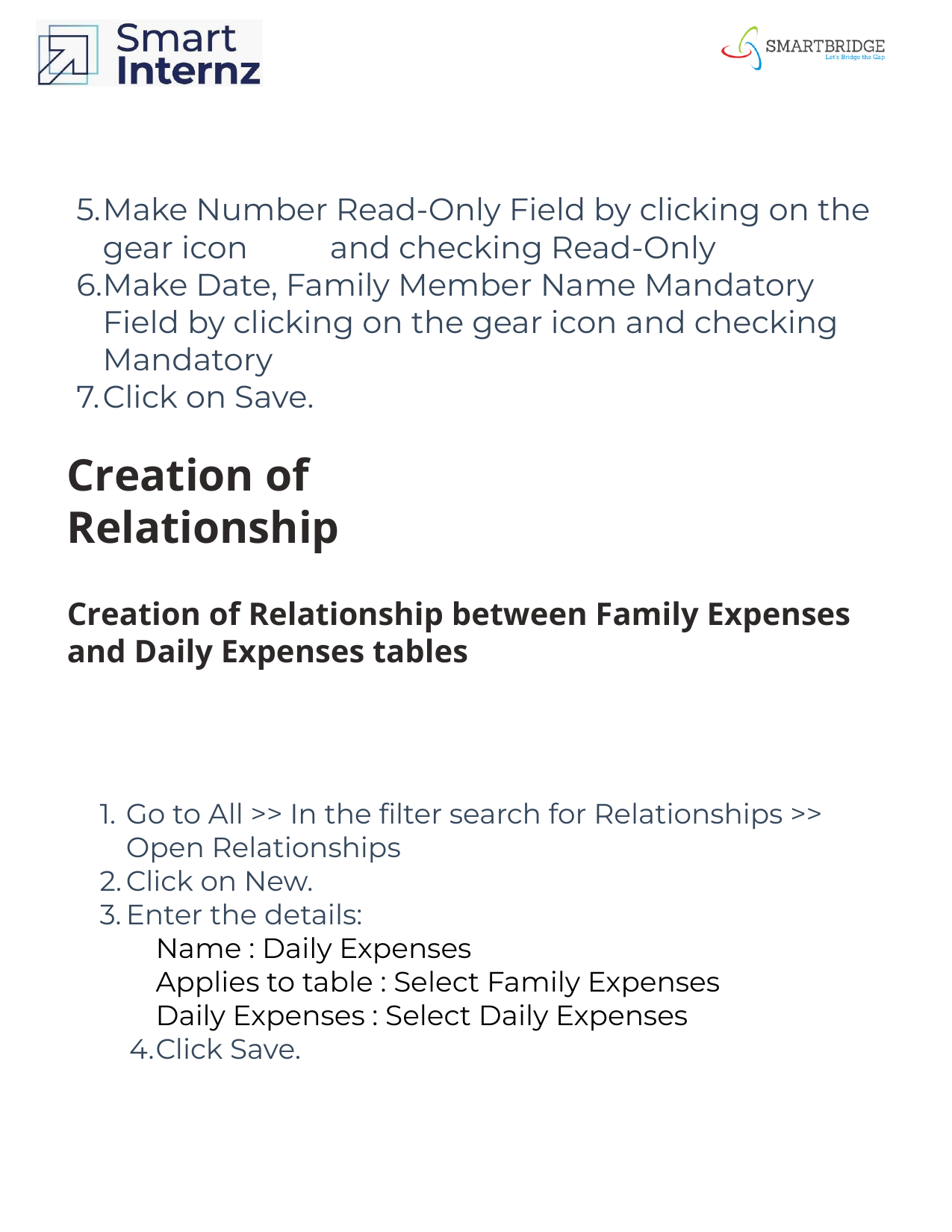

Make Number Read-Only Field by clicking on the gear icon          and checking Read-Only
Make Date, Family Member Name Mandatory Field by clicking on the gear icon and checking Mandatory
Click on Save.
Creation of Relationship
Creation of Relationship between Family Expenses and Daily Expenses tables
Go to All >> In the filter search for Relationships >> Open Relationships
Click on New.
Enter the details:
Name : Daily Expenses
Applies to table : Select Family Expenses
Daily Expenses : Select Daily Expenses
Click Save.